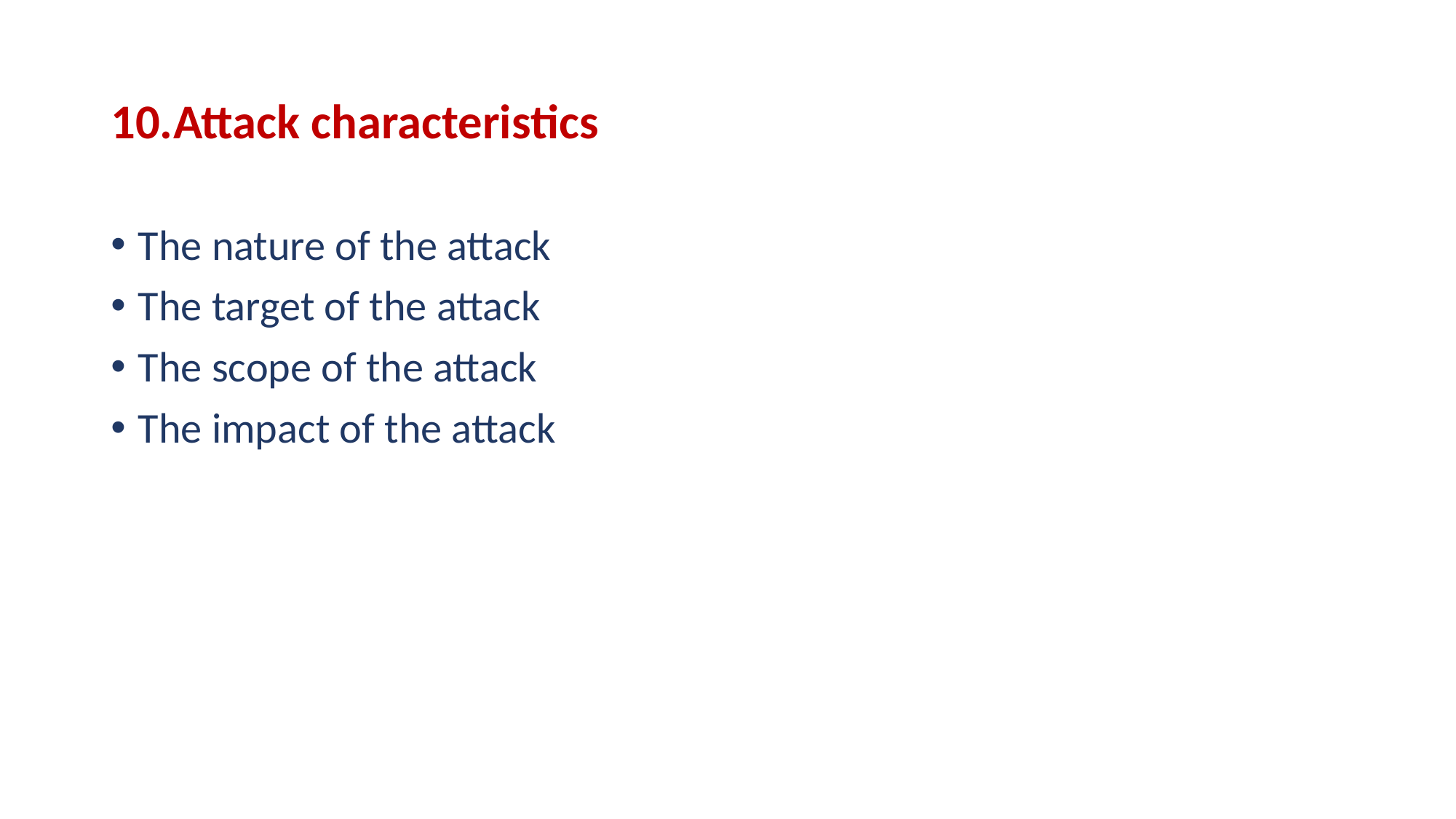

# 10.Attack characteristics
The nature of the attack
The target of the attack
The scope of the attack
The impact of the attack